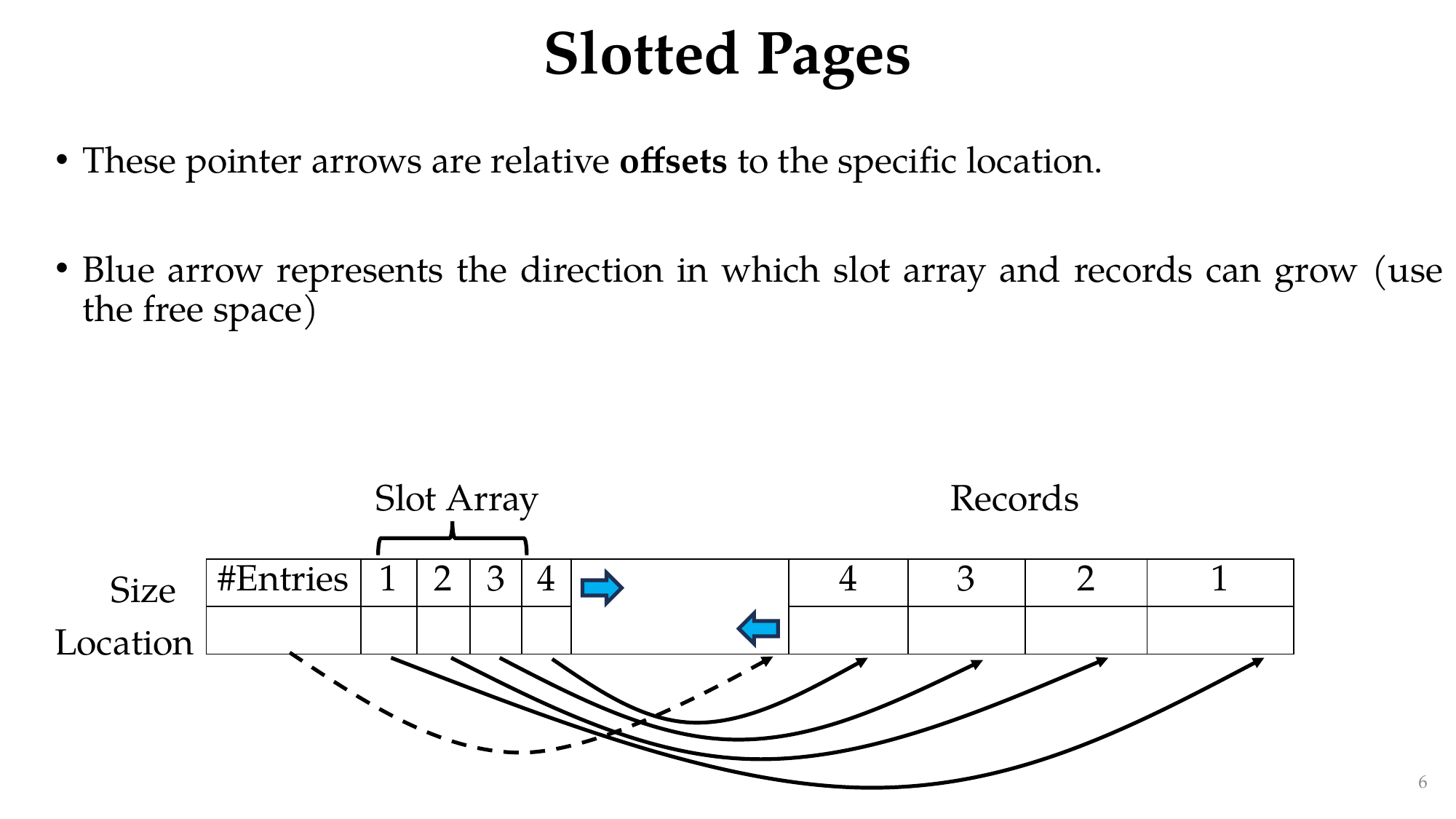

Slotted Pages
These pointer arrows are relative offsets to the specific location.

Blue arrow represents the direction in which slot array and records can grow (use the free space)

Records
Slot Array
| #Entries | 1 | 2 | 3 | 4 |  | 4 | 3 | 2 | 1 |
| --- | --- | --- | --- | --- | --- | --- | --- | --- | --- |
|  |  |  |  |  |  |  |  |  |  |
Size

Location

6